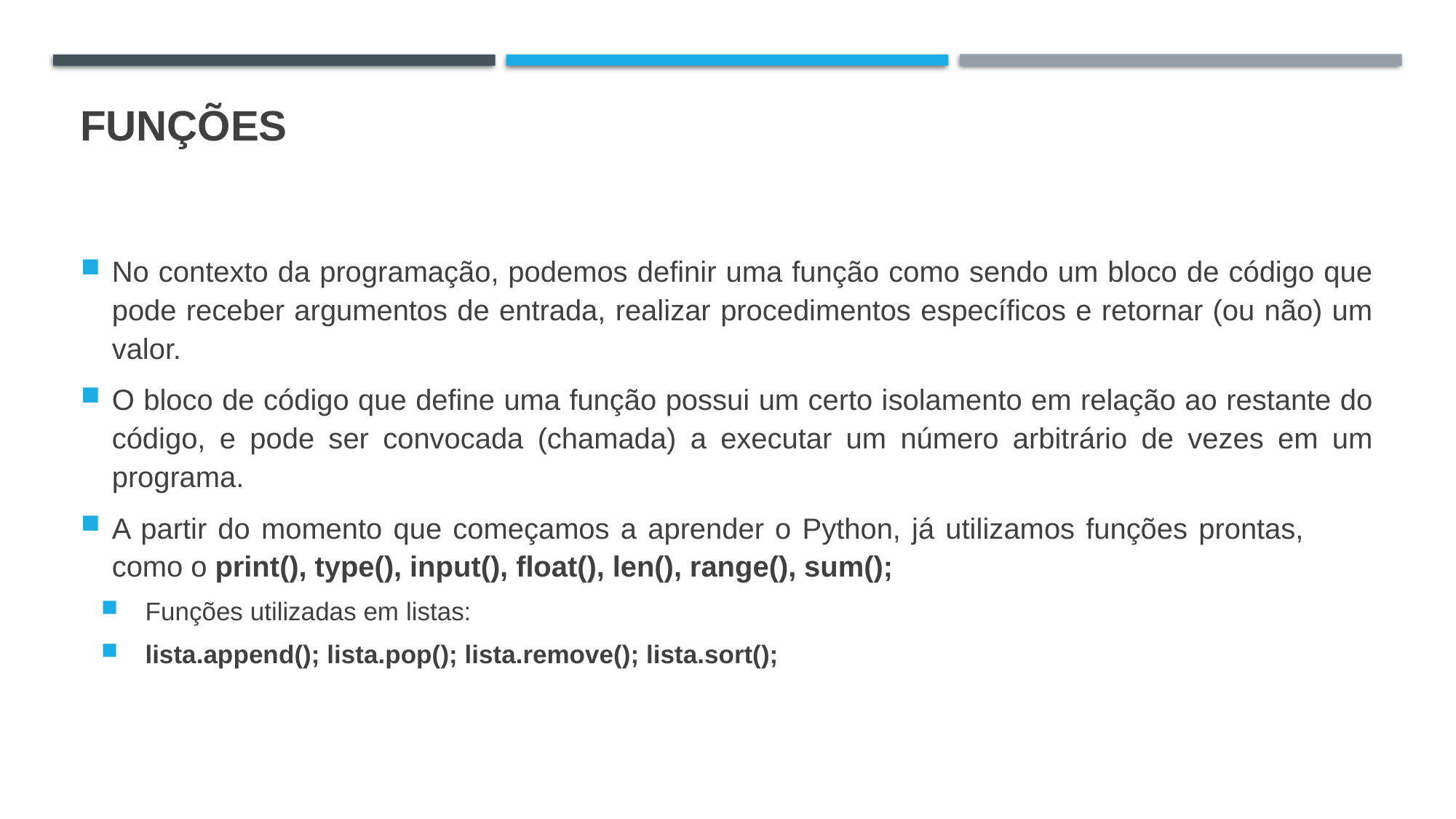

# FUNÇÕES
No contexto da programação, podemos definir uma função como sendo um bloco de código que pode receber argumentos de entrada, realizar procedimentos específicos e retornar (ou não) um valor.
O bloco de código que define uma função possui um certo isolamento em relação ao restante do código, e pode ser convocada (chamada) a executar um número arbitrário de vezes em um programa.
A partir do momento que começamos a aprender o Python, já utilizamos funções prontas,	 como o print(), type(), input(), float(), len(), range(), sum();
Funções utilizadas em listas:
lista.append(); lista.pop(); lista.remove(); lista.sort();